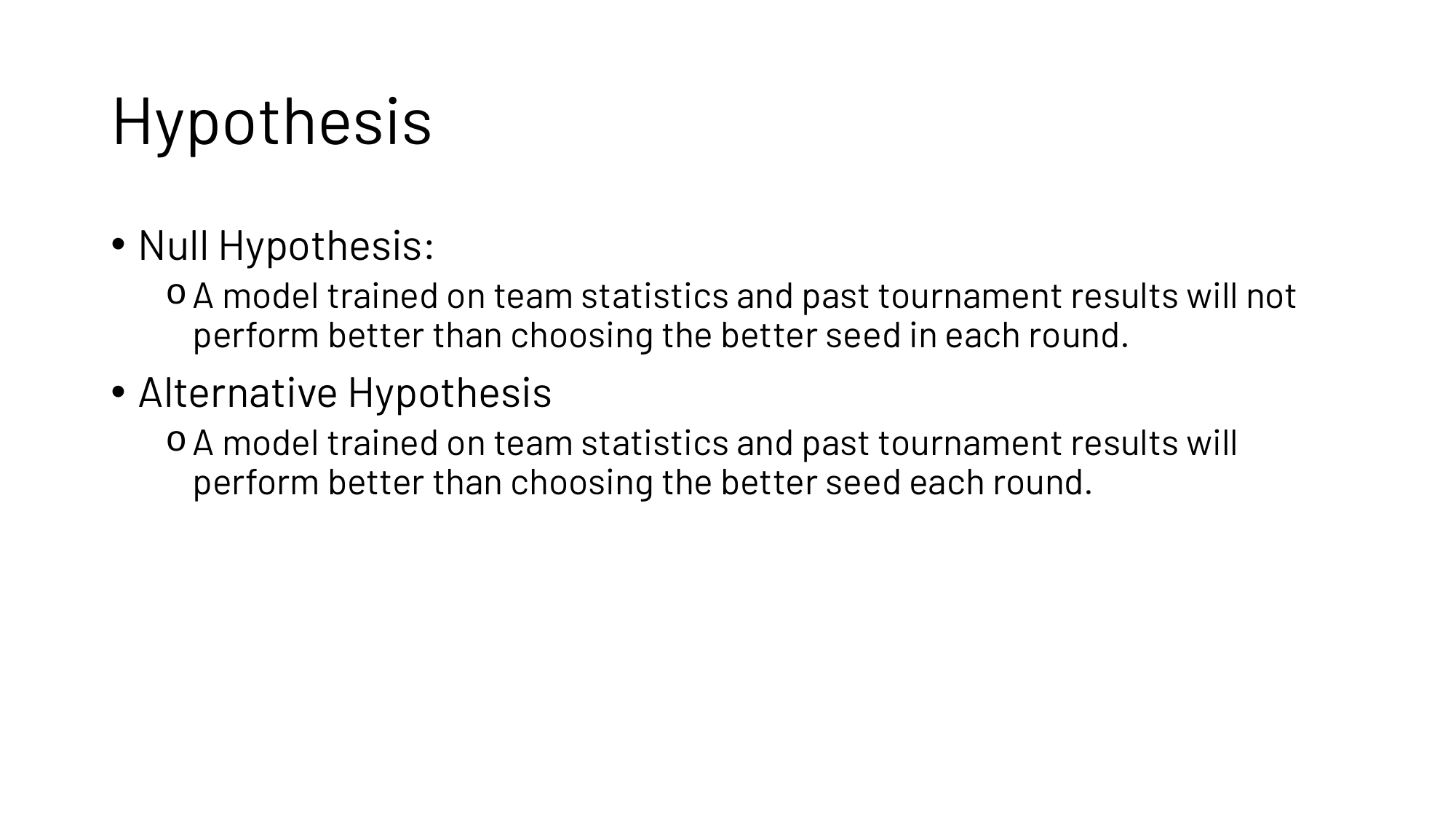

# Hypothesis
Null Hypothesis:
A model trained on team statistics and past tournament results will not perform better than choosing the better seed in each round.
Alternative Hypothesis
A model trained on team statistics and past tournament results will perform better than choosing the better seed each round.